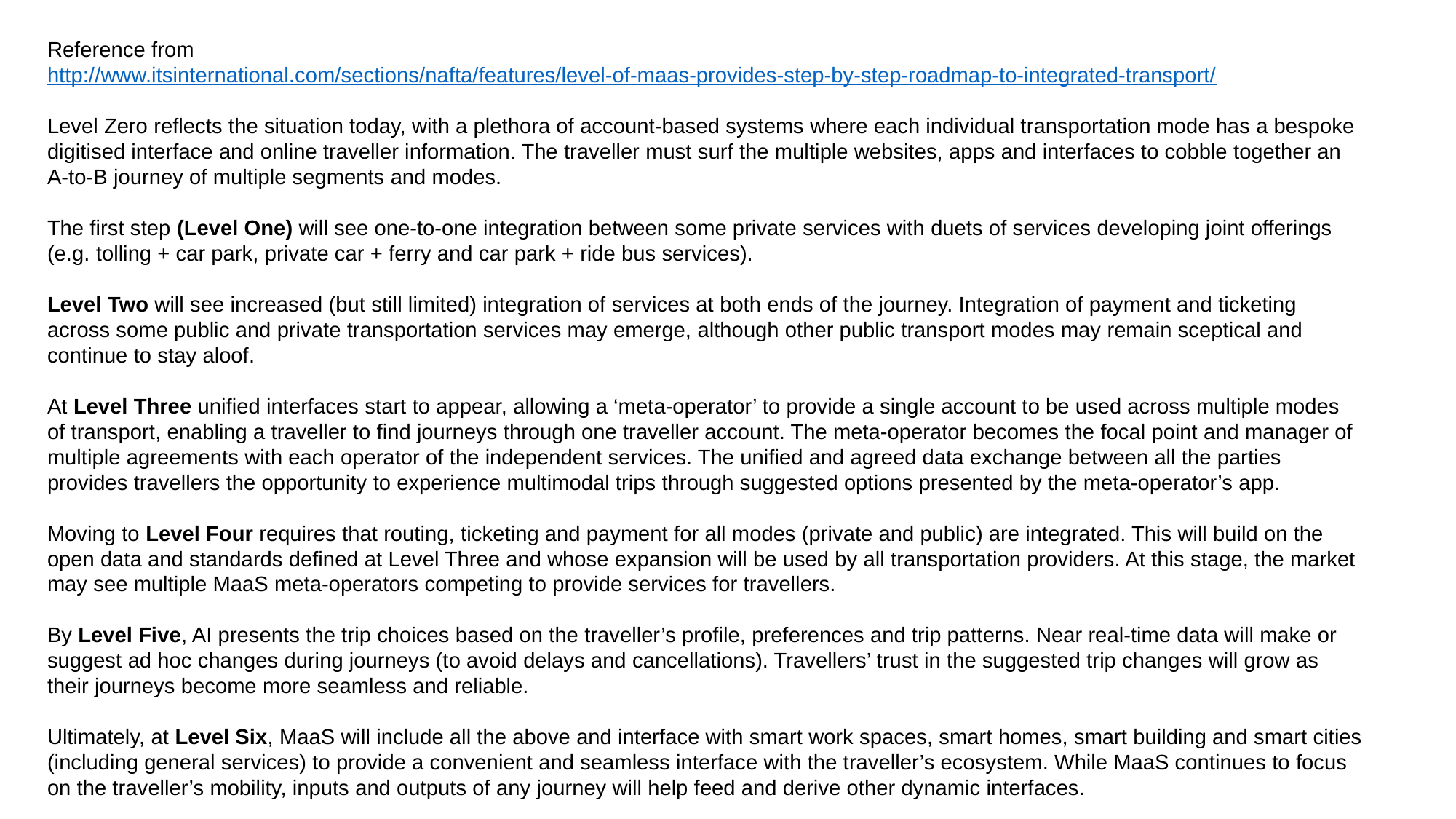

Reference from http://www.itsinternational.com/sections/nafta/features/level-of-maas-provides-step-by-step-roadmap-to-integrated-transport/
Level Zero reflects the situation today, with a plethora of account-based systems where each individual transportation mode has a bespoke digitised interface and online traveller information. The traveller must surf the multiple websites, apps and interfaces to cobble together an A-to-B journey of multiple segments and modes.
The first step (Level One) will see one-to-one integration between some private services with duets of services developing joint offerings (e.g. tolling + car park, private car + ferry and car park + ride bus services).
Level Two will see increased (but still limited) integration of services at both ends of the journey. Integration of payment and ticketing across some public and private transportation services may emerge, although other public transport modes may remain sceptical and continue to stay aloof.
At Level Three unified interfaces start to appear, allowing a ‘meta-operator’ to provide a single account to be used across multiple modes of transport, enabling a traveller to find journeys through one traveller account. The meta-operator becomes the focal point and manager of  multiple agreements with each operator of the independent services. The unified and agreed data exchange between all the parties provides travellers the opportunity to experience multimodal trips through suggested options presented by the meta-operator’s app.
Moving to Level Four requires that routing, ticketing and payment for all modes (private and public) are integrated. This will build on the open data and standards defined at Level Three and whose expansion will be used by all transportation providers. At this stage, the market may see multiple MaaS meta-operators competing to provide services for travellers.
By Level Five, AI presents the trip choices based on the traveller’s profile, preferences and trip patterns. Near real-time data will make or suggest ad hoc changes during journeys (to avoid delays and cancellations). Travellers’ trust in the suggested trip changes will grow as their journeys become more seamless and reliable.
Ultimately, at Level Six, MaaS will include all the above and interface with smart work spaces, smart homes, smart building and smart cities (including general services) to provide a convenient and seamless interface with the traveller’s ecosystem. While MaaS continues to focus on the traveller’s mobility, inputs and outputs of any journey will help feed and derive other dynamic interfaces.